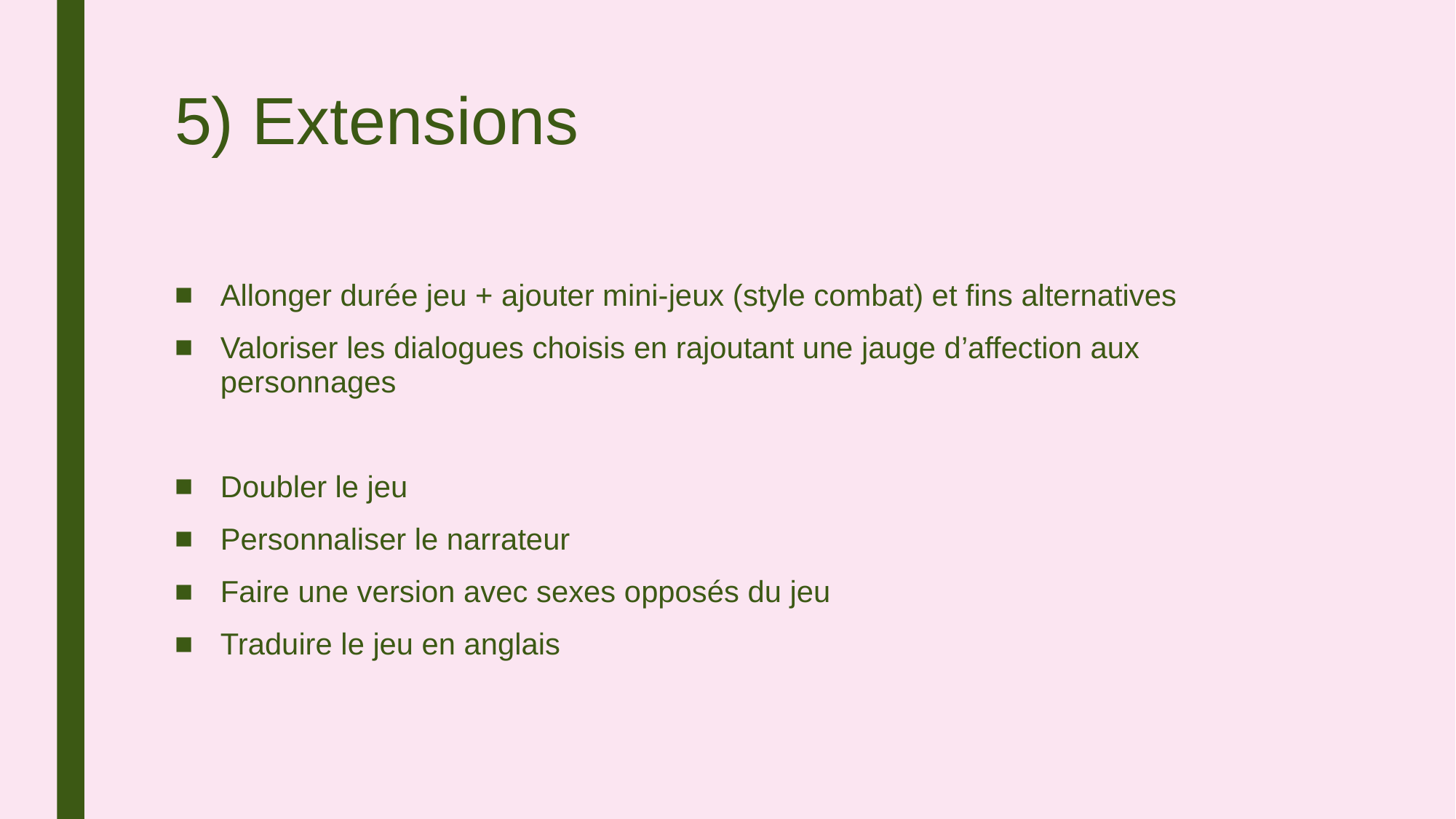

# 5) Extensions
Allonger durée jeu + ajouter mini-jeux (style combat) et fins alternatives
Valoriser les dialogues choisis en rajoutant une jauge d’affection aux personnages

Doubler le jeu
Personnaliser le narrateur
Faire une version avec sexes opposés du jeu
Traduire le jeu en anglais